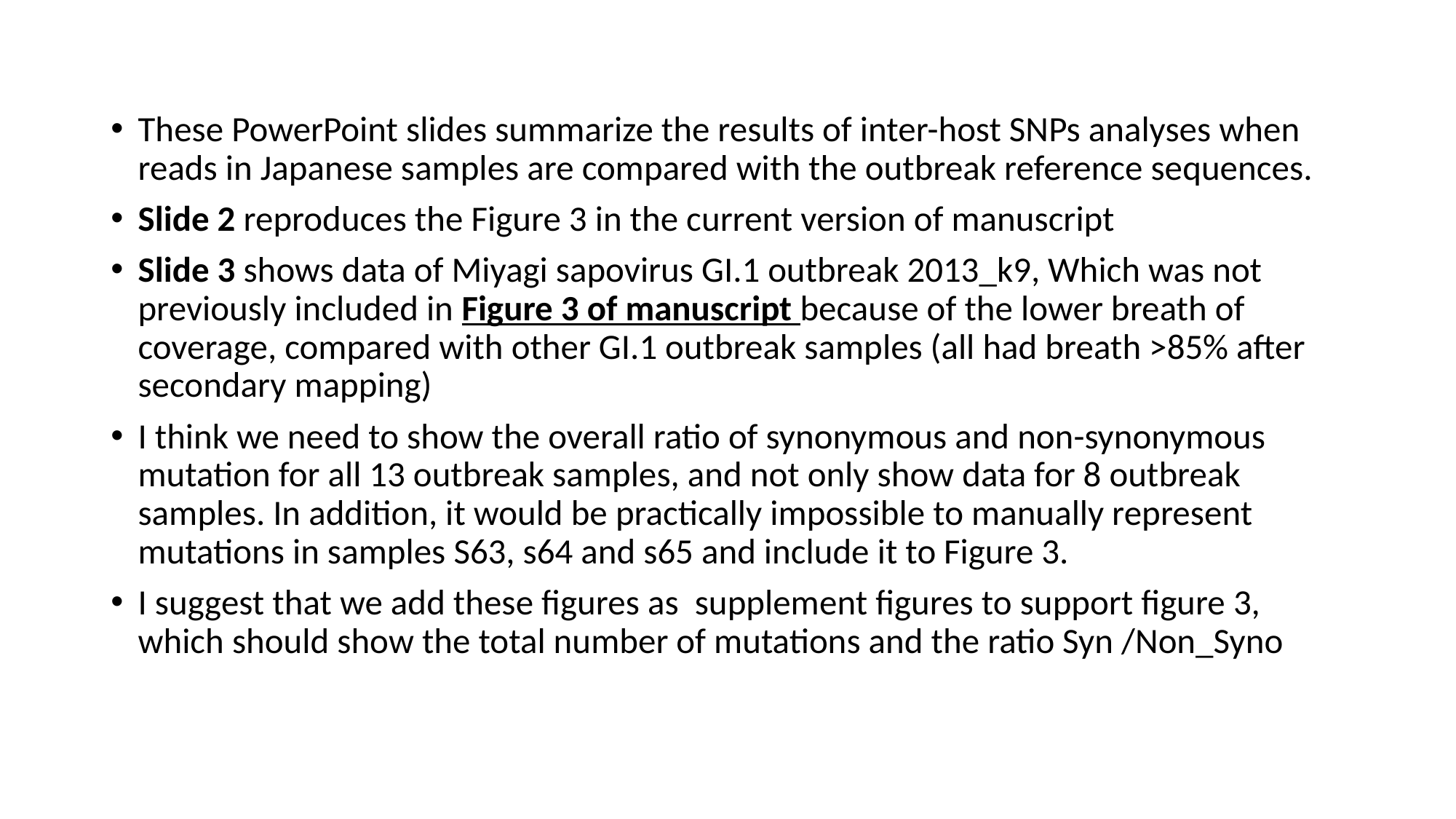

These PowerPoint slides summarize the results of inter-host SNPs analyses when reads in Japanese samples are compared with the outbreak reference sequences.
Slide 2 reproduces the Figure 3 in the current version of manuscript
Slide 3 shows data of Miyagi sapovirus GI.1 outbreak 2013_k9, Which was not previously included in Figure 3 of manuscript because of the lower breath of coverage, compared with other GI.1 outbreak samples (all had breath >85% after secondary mapping)
I think we need to show the overall ratio of synonymous and non-synonymous mutation for all 13 outbreak samples, and not only show data for 8 outbreak samples. In addition, it would be practically impossible to manually represent mutations in samples S63, s64 and s65 and include it to Figure 3.
I suggest that we add these figures as  supplement figures to support figure 3, which should show the total number of mutations and the ratio Syn /Non_Syno